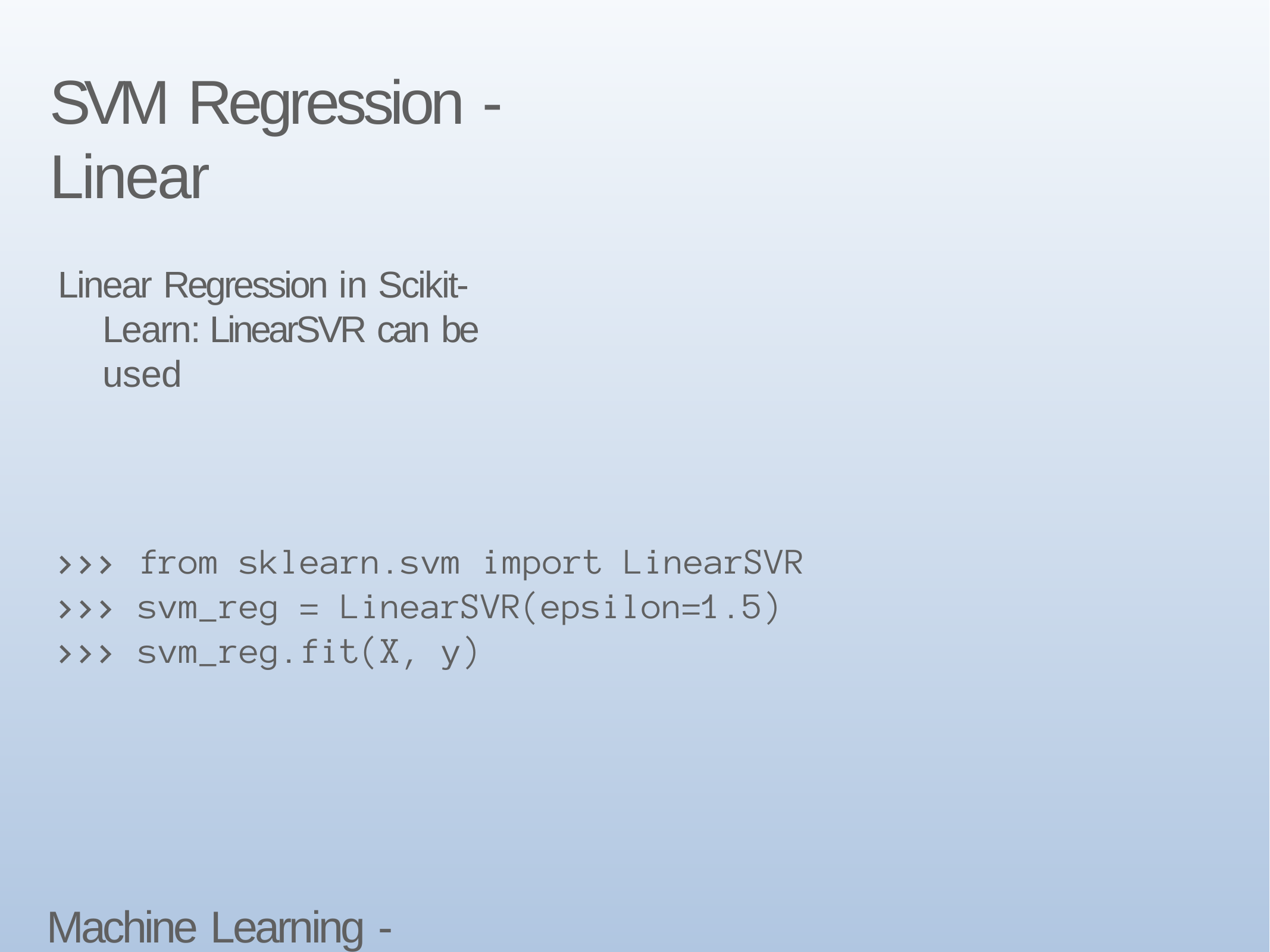

# SVM Regression - Linear
Linear Regression in Scikit-Learn: LinearSVR can be used
>>> from sklearn.svm import LinearSVR
>>> svm_reg = LinearSVR(epsilon=1.5)
>>> svm_reg.fit(X, y)
Machine Learning - SVM